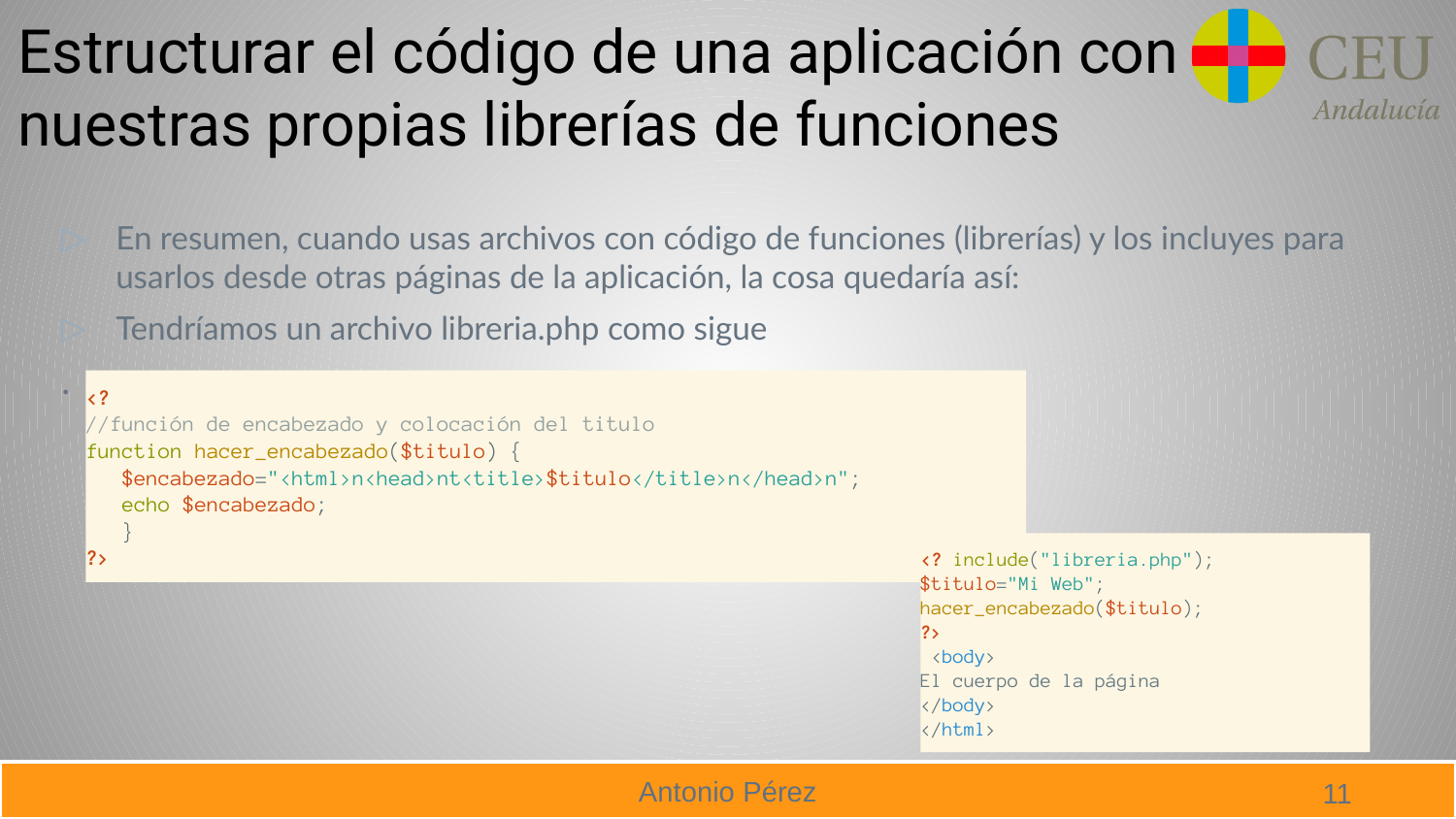

# Estructurar el código de una aplicación con nuestras propias librerías de funciones
En resumen, cuando usas archivos con código de funciones (librerías) y los incluyes para usarlos desde otras páginas de la aplicación, la cosa quedaría así:
Tendríamos un archivo libreria.php como sigue
.
<?
//función de encabezado y colocación del titulo
function hacer_encabezado($titulo) {
   $encabezado="<html>n<head>nt<title>$titulo</title>n</head>n";
   echo $encabezado;
   }
?>
<? include("libreria.php");
$titulo="Mi Web";
hacer_encabezado($titulo);
?>
 <body>
El cuerpo de la página
</body>
</html>
11